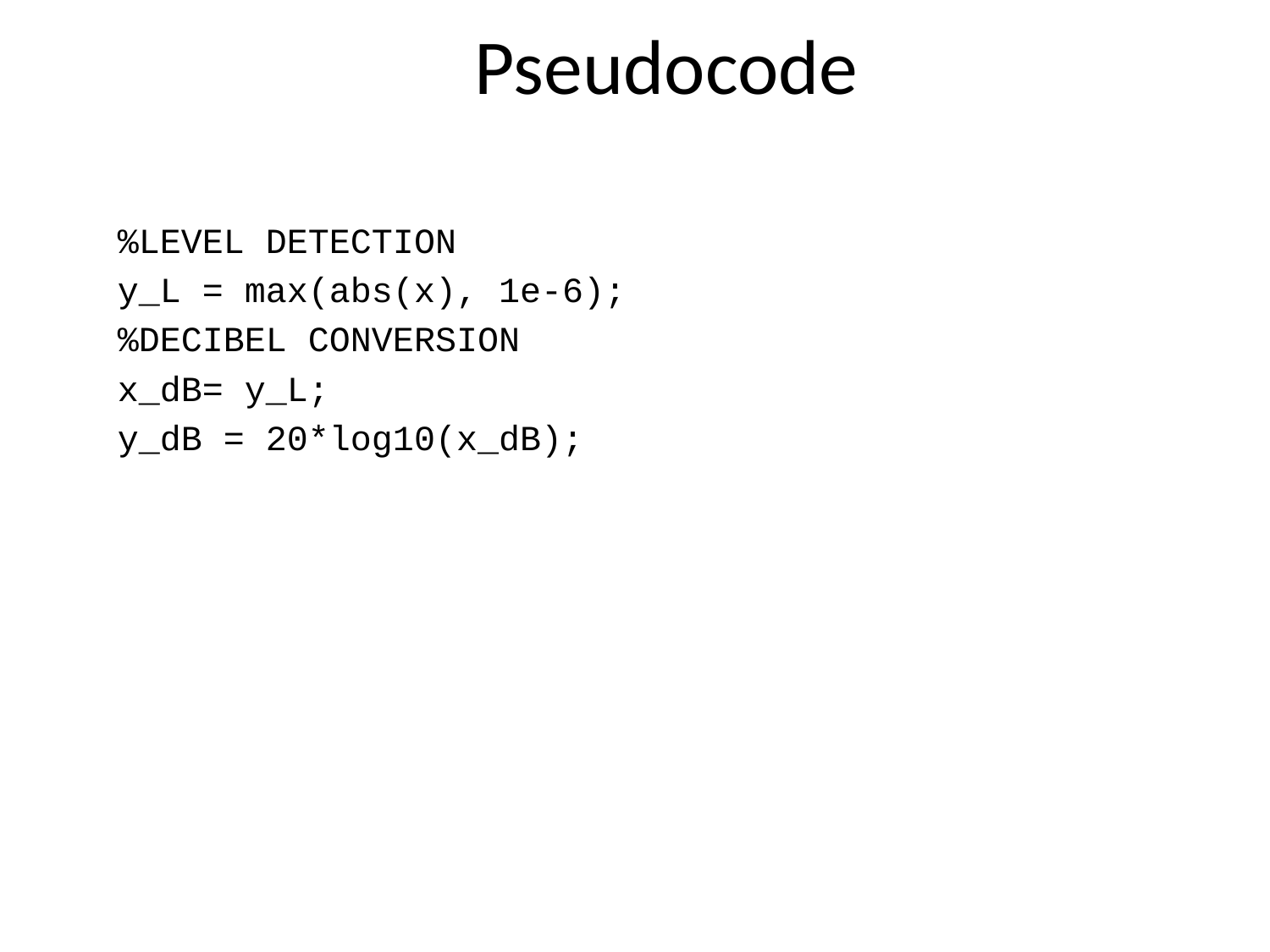

Pseudocode
%LEVEL DETECTION
y_L = max(abs(x), 1e-6);
%DECIBEL CONVERSION
x_dB= y_L;
y_dB = 20*log10(x_dB);